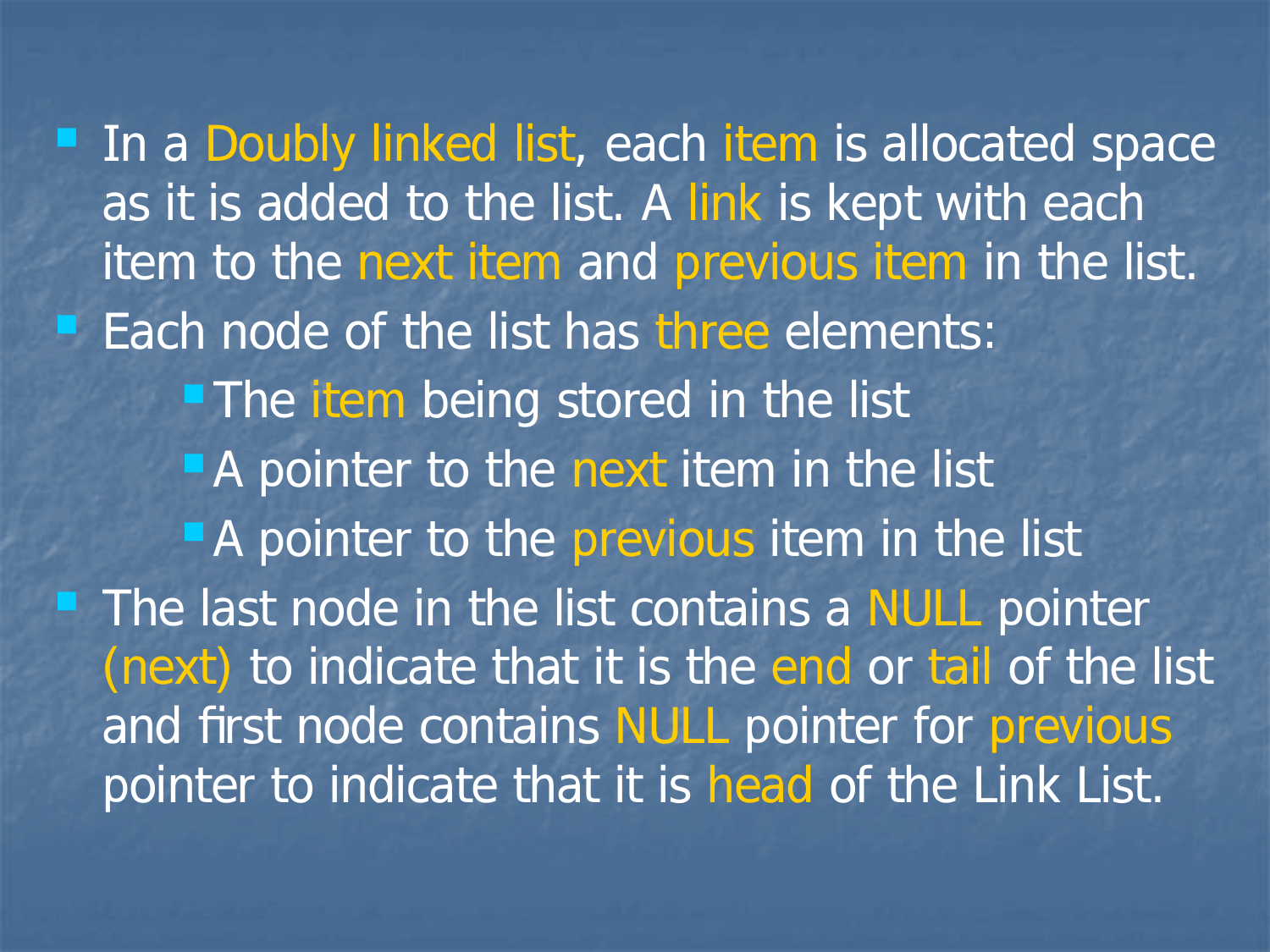

# In a Doubly linked list, each item is allocated space as it is added to the list. A link is kept with each item to the next item and previous item in the list.
Each node of the list has three elements:
The item being stored in the list
A pointer to the next item in the list
A pointer to the previous item in the list
The last node in the list contains a NULL pointer (next) to indicate that it is the end or tail of the list and first node contains NULL pointer for previous pointer to indicate that it is head of the Link List.